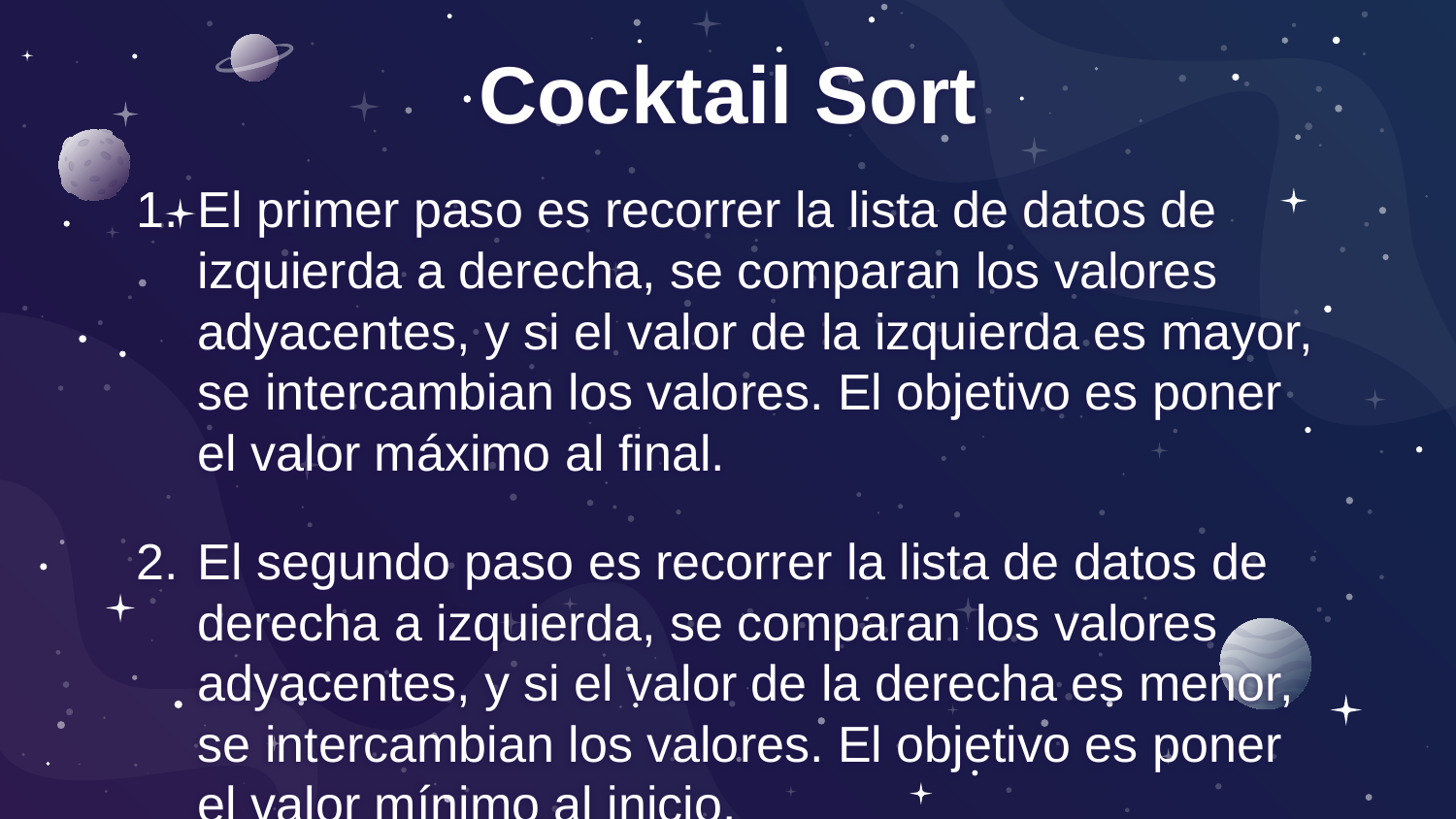

Cocktail Sort
El primer paso es recorrer la lista de datos de izquierda a derecha, se comparan los valores adyacentes, y si el valor de la izquierda es mayor, se intercambian los valores. El objetivo es poner el valor máximo al final.

El segundo paso es recorrer la lista de datos de derecha a izquierda, se comparan los valores adyacentes, y si el valor de la derecha es menor, se intercambian los valores. El objetivo es poner el valor mínimo al inicio.